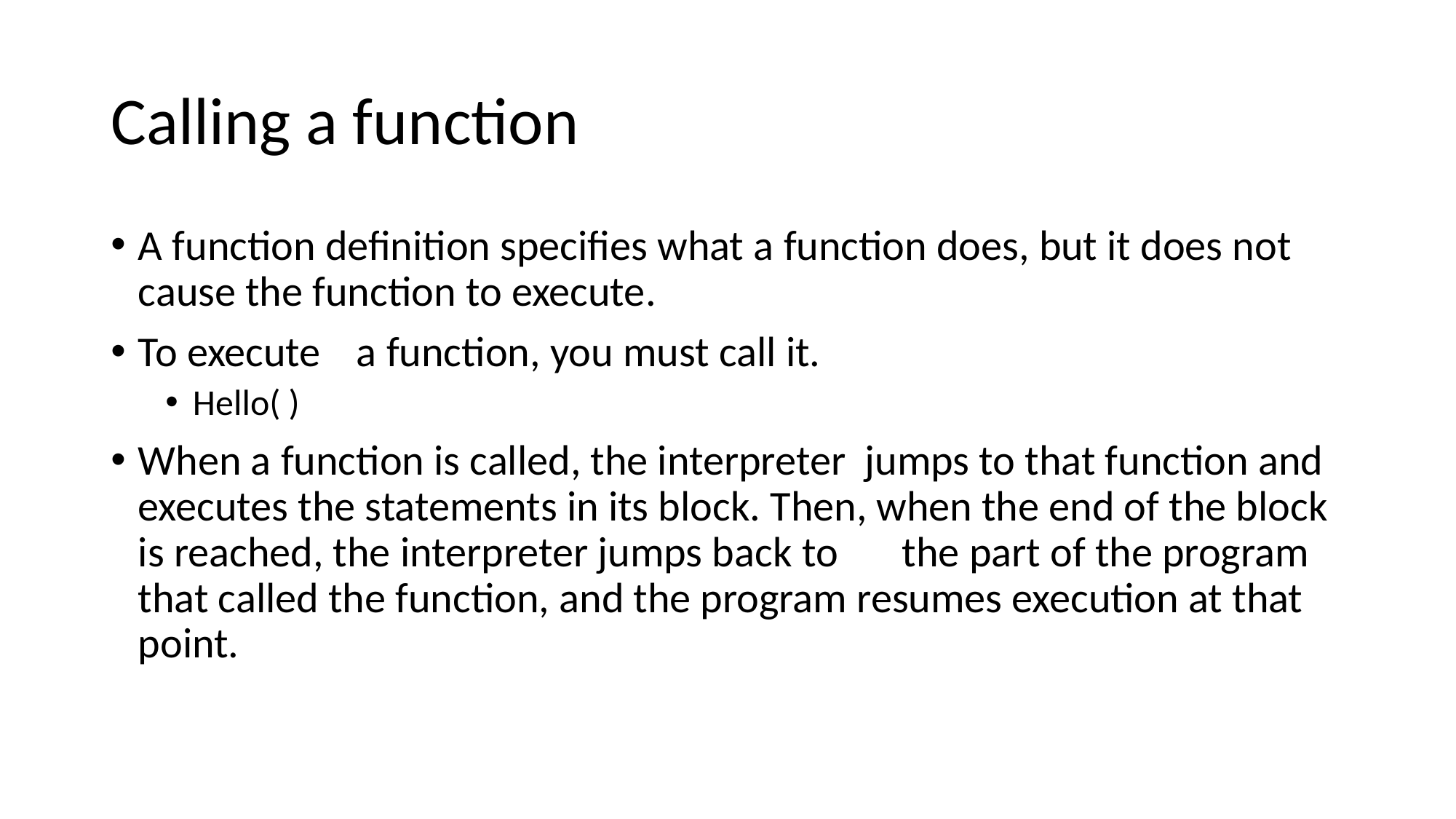

# Calling a function
A function definition specifies what a function does, but it does not cause the function to execute.
To execute	a function, you must call it.
Hello( )
When a function is called, the interpreter  jumps to that function and executes the statements in its block. Then, when the end of the block is reached, the interpreter jumps back to	the part of the program that called the function, and the program resumes execution at that point.